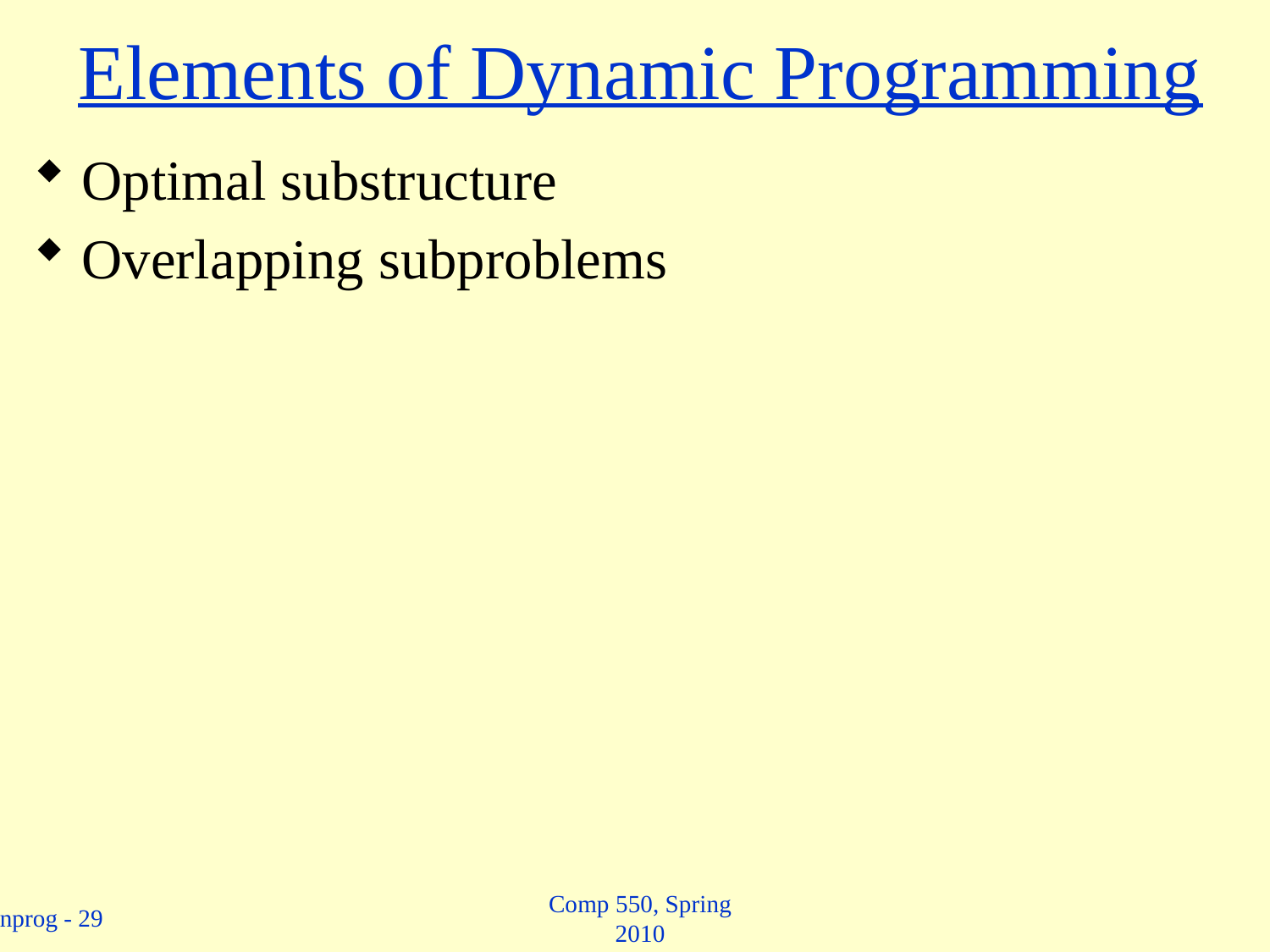

# Elements of Dynamic Programming
Optimal substructure
Overlapping subproblems
Comp 550, Spring 2010